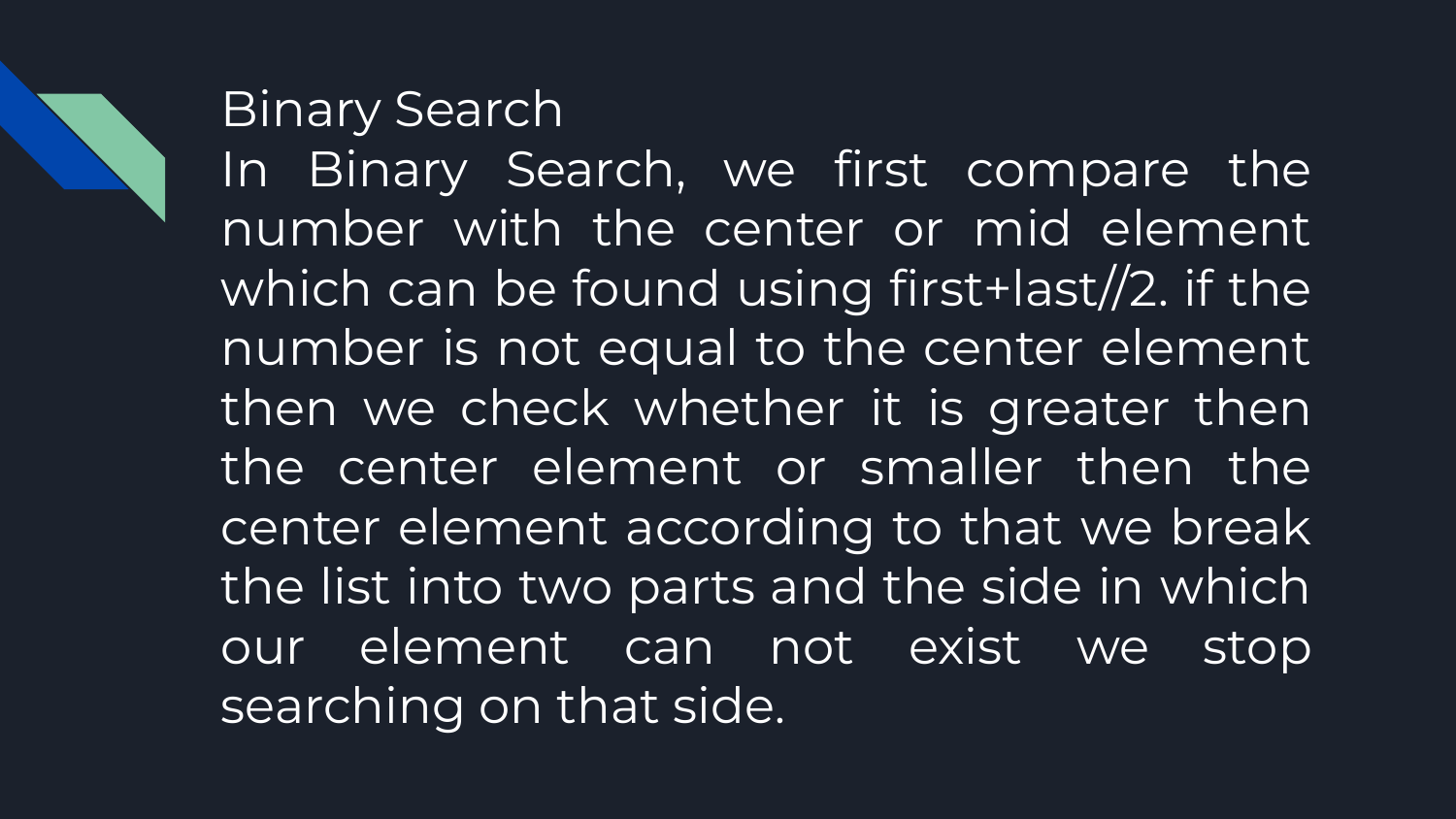

# Binary Search
In Binary Search, we first compare the number with the center or mid element which can be found using first+last//2. if the number is not equal to the center element then we check whether it is greater then the center element or smaller then the center element according to that we break the list into two parts and the side in which our element can not exist we stop searching on that side.